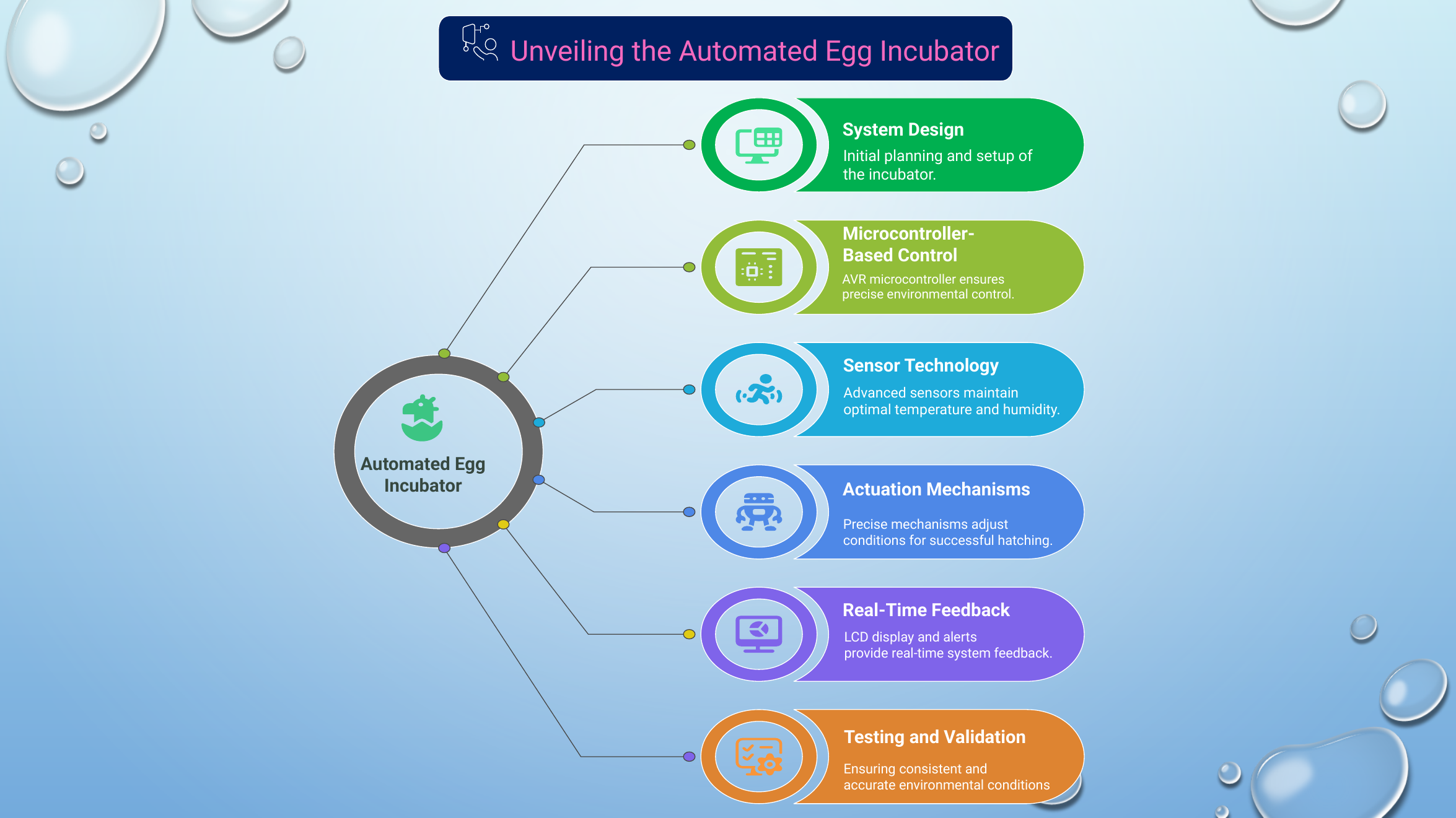

Unveiling the Automated Egg Incubator

System Design

Initial planning and setup of
the incubator.

Microcontroller-
Based Control

AVR microcontroller ensures
precise environmental control.

Sensor Technology

Advanced sensors maintain
optimal temperature and humidity.

Automated Egg
Incubator

Actuation Mechanisms

Precise mechanisms adjust
conditions for successful hatching.

Real-Time Feedback

LCD display and alerts
provide real-time system feedback.

Testing and Validation

Ensuring consistent and
accurate environmental conditions